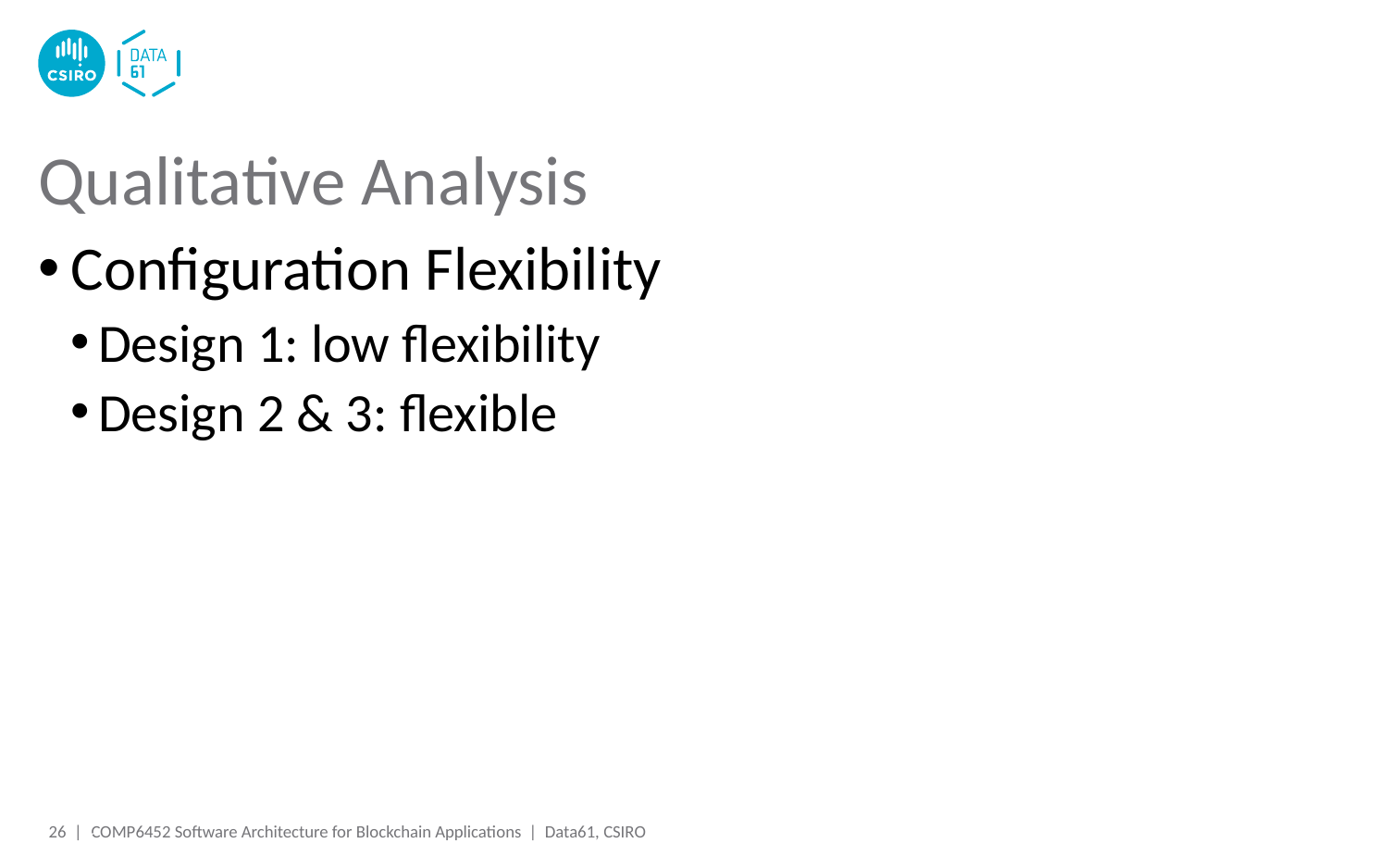

# Qualitative Analysis
Configuration Flexibility
Design 1: low flexibility
Design 2 & 3: flexible
26  |
26  |
COMP6452 Software Architecture for Blockchain Applications  |  Data61, CSIRO